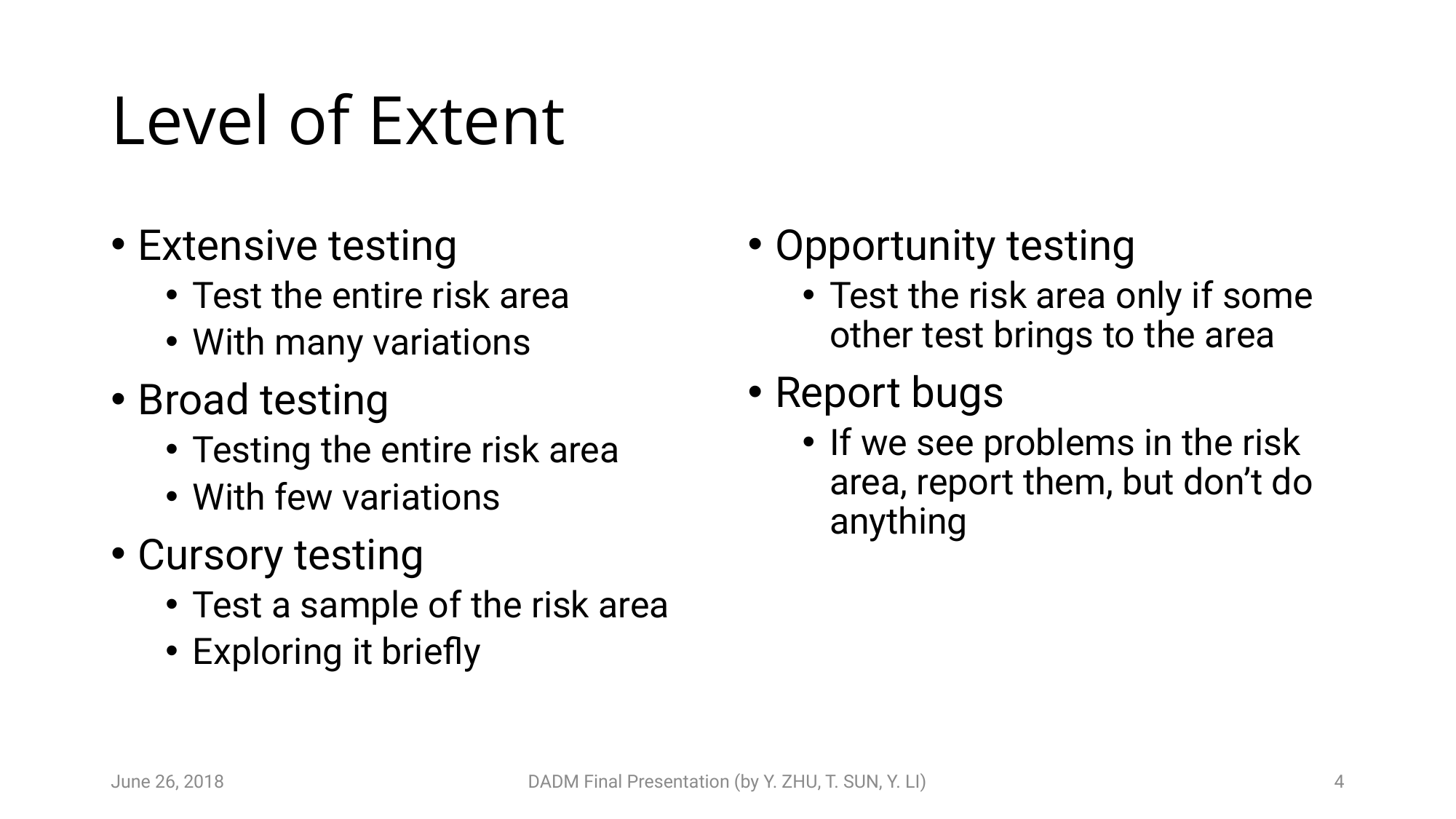

# Level of Extent
Extensive testing
Test the entire risk area
With many variations
Broad testing
Testing the entire risk area
With few variations
Cursory testing
Test a sample of the risk area
Exploring it briefly
Opportunity testing
Test the risk area only if some other test brings to the area
Report bugs
If we see problems in the risk area, report them, but don’t do anything

June 26, 2018
DADM Final Presentation (by Y. ZHU, T. SUN, Y. LI)
4